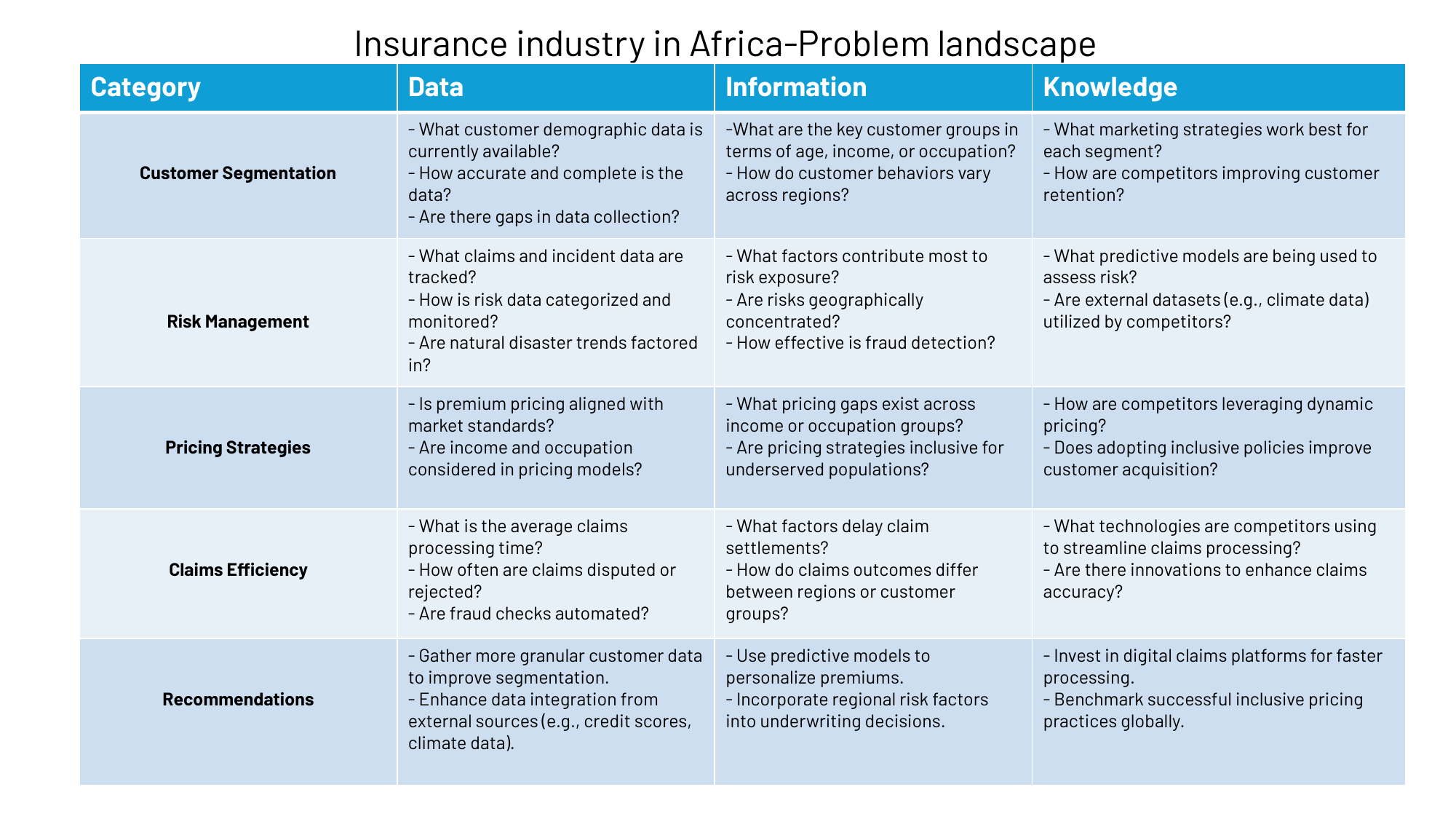

Insurance industry in Africa-Problem landscape
| Category | Data | Information | Knowledge |
| --- | --- | --- | --- |
| Customer Segmentation | - What customer demographic data is currently available? - How accurate and complete is the data? - Are there gaps in data collection? | -What are the key customer groups in terms of age, income, or occupation? - How do customer behaviors vary across regions? | - What marketing strategies work best for each segment? - How are competitors improving customer retention? |
| Risk Management | - What claims and incident data are tracked? - How is risk data categorized and monitored? - Are natural disaster trends factored in? | - What factors contribute most to risk exposure? - Are risks geographically concentrated? - How effective is fraud detection? | - What predictive models are being used to assess risk? - Are external datasets (e.g., climate data) utilized by competitors? |
| Pricing Strategies | - Is premium pricing aligned with market standards? - Are income and occupation considered in pricing models? | - What pricing gaps exist across income or occupation groups? - Are pricing strategies inclusive for underserved populations? | - How are competitors leveraging dynamic pricing? - Does adopting inclusive policies improve customer acquisition? |
| Claims Efficiency | - What is the average claims processing time? - How often are claims disputed or rejected? - Are fraud checks automated? | - What factors delay claim settlements? - How do claims outcomes differ between regions or customer groups? | - What technologies are competitors using to streamline claims processing? - Are there innovations to enhance claims accuracy? |
| Recommendations | - Gather more granular customer data to improve segmentation. - Enhance data integration from external sources (e.g., credit scores, climate data). | - Use predictive models to personalize premiums. - Incorporate regional risk factors into underwriting decisions. | - Invest in digital claims platforms for faster processing. - Benchmark successful inclusive pricing practices globally. |